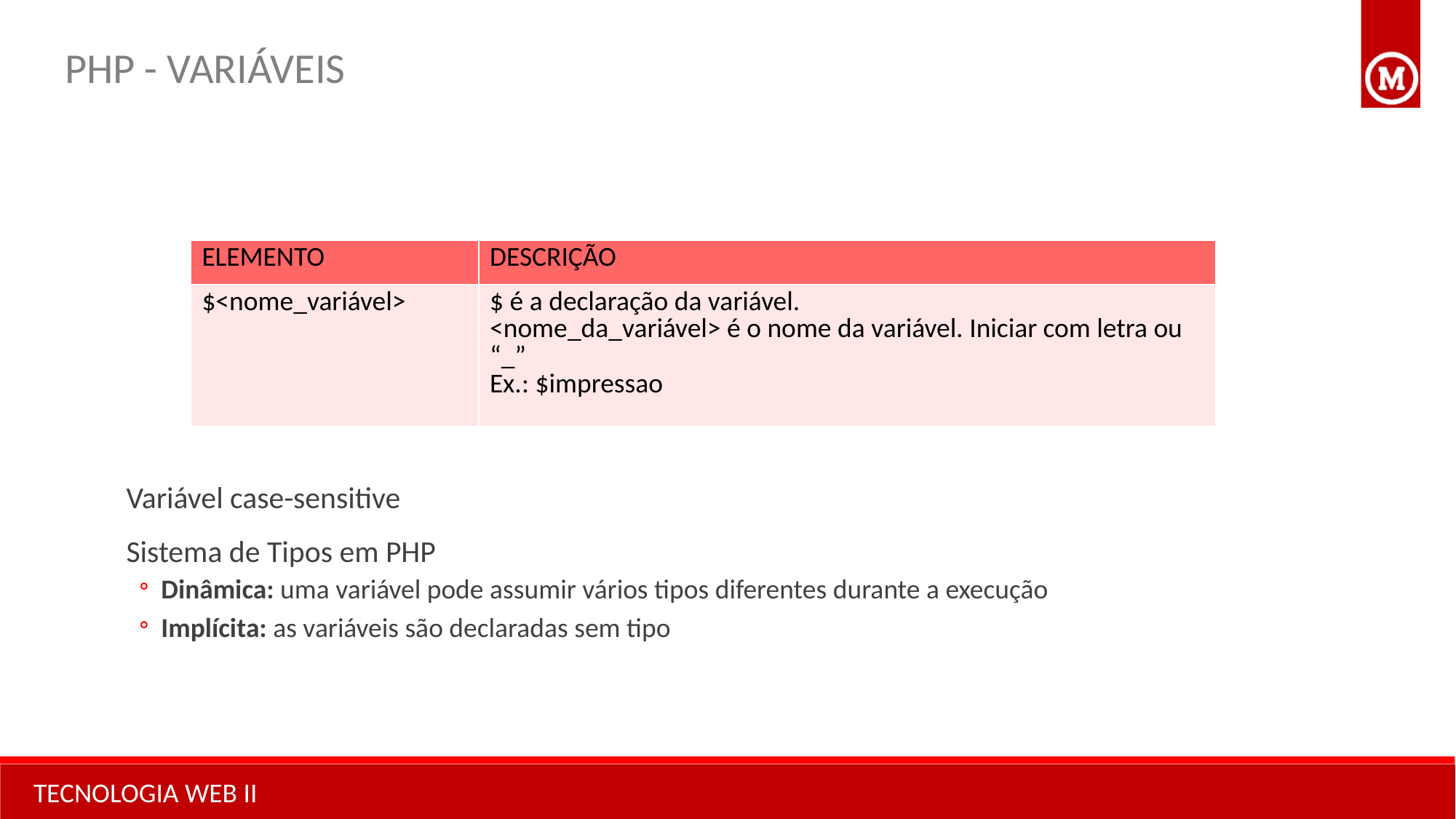

PHP - VARIÁVEIS
| ELEMENTO | DESCRIÇÃO |
| --- | --- |
| $<nome\_variável> | $ é a declaração da variável. <nome\_da\_variável> é o nome da variável. Iniciar com letra ou “\_” Ex.: $impressao |
Variável case-sensitive
Sistema de Tipos em PHP
Dinâmica: uma variável pode assumir vários tipos diferentes durante a execução
Implícita: as variáveis são declaradas sem tipo